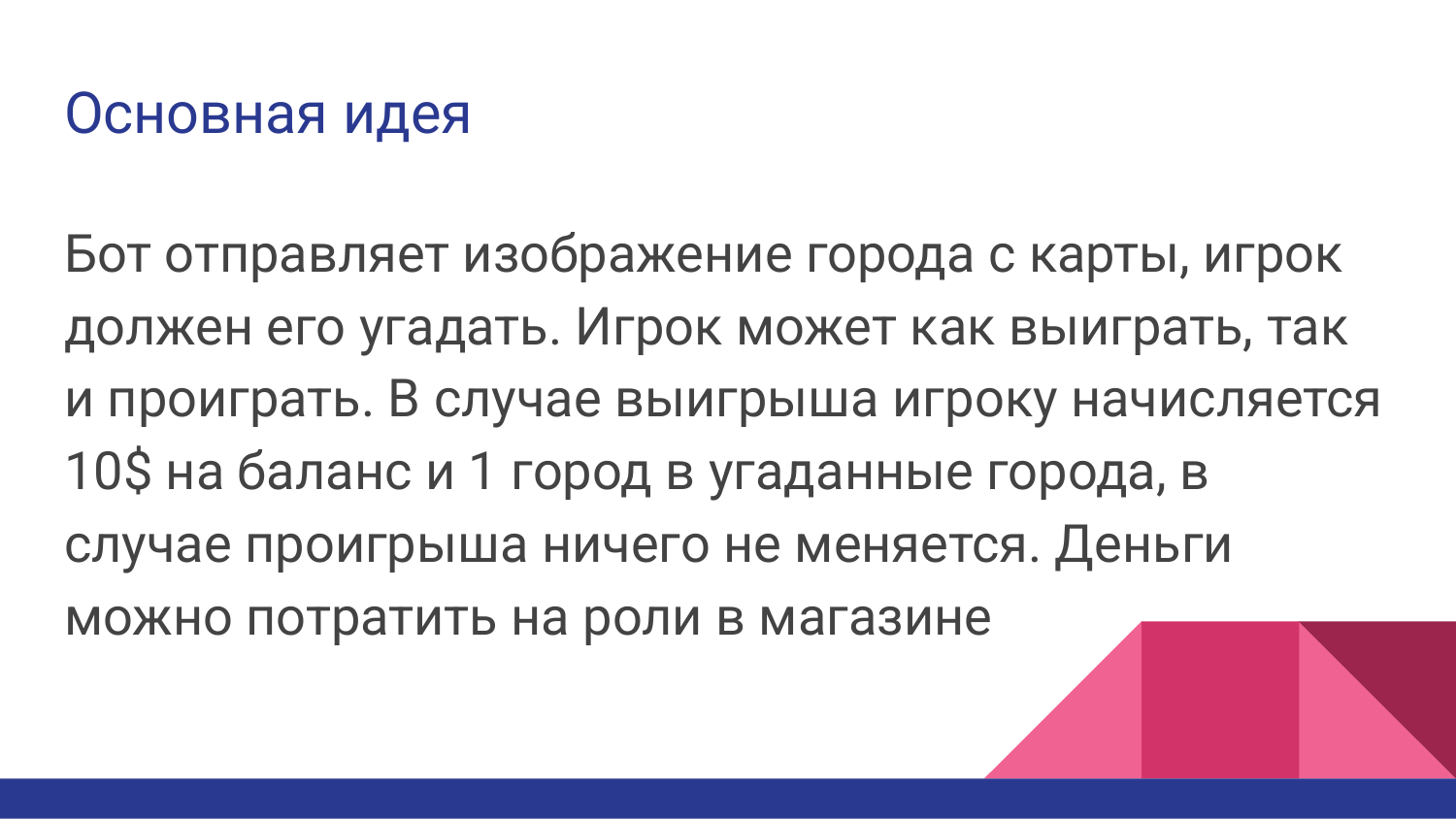

# Основная идея
Бот отправляет изображение города с карты, игрок должен его угадать. Игрок может как выиграть, так и проиграть. В случае выигрыша игроку начисляется 10$ на баланс и 1 город в угаданные города, в случае проигрыша ничего не меняется. Деньги можно потратить на роли в магазине